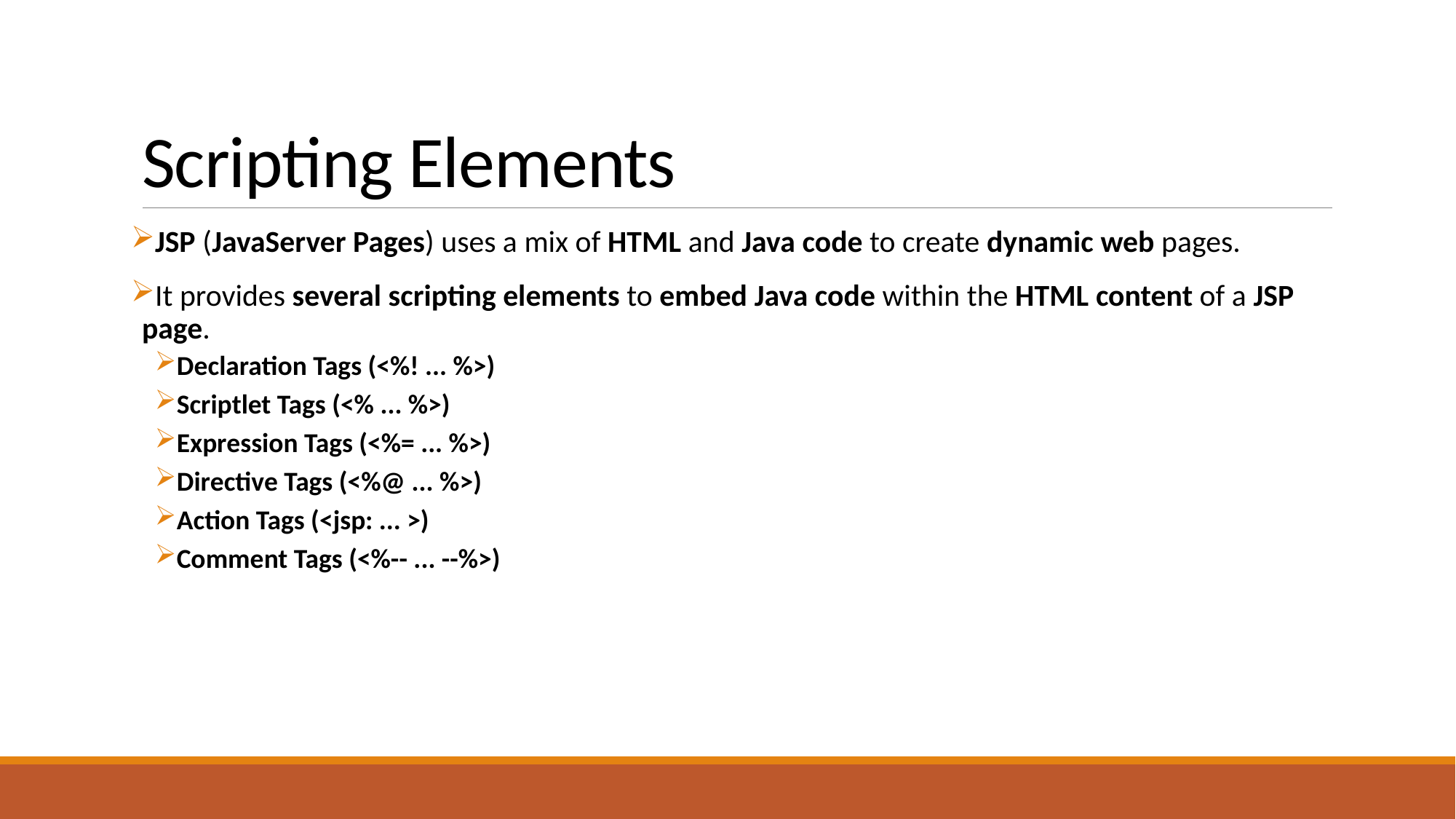

# Scripting Elements
JSP (JavaServer Pages) uses a mix of HTML and Java code to create dynamic web pages.
It provides several scripting elements to embed Java code within the HTML content of a JSP page.
Declaration Tags (<%! ... %>)
Scriptlet Tags (<% ... %>)
Expression Tags (<%= ... %>)
Directive Tags (<%@ ... %>)
Action Tags (<jsp: ... >)
Comment Tags (<%-- ... --%>)